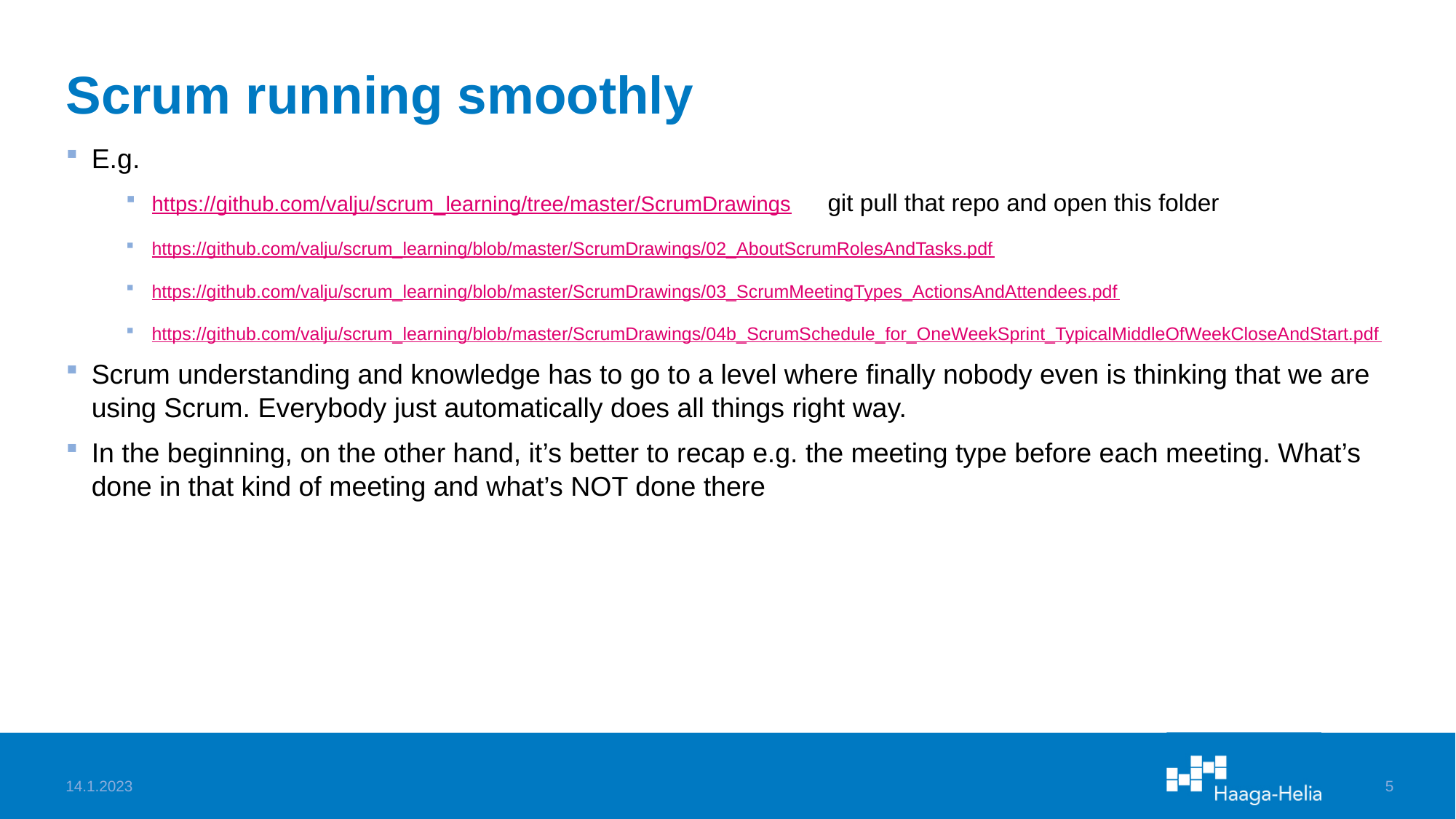

# Scrum running smoothly
E.g.
https://github.com/valju/scrum_learning/tree/master/ScrumDrawings      git pull that repo and open this folder
https://github.com/valju/scrum_learning/blob/master/ScrumDrawings/02_AboutScrumRolesAndTasks.pdf
https://github.com/valju/scrum_learning/blob/master/ScrumDrawings/03_ScrumMeetingTypes_ActionsAndAttendees.pdf
https://github.com/valju/scrum_learning/blob/master/ScrumDrawings/04b_ScrumSchedule_for_OneWeekSprint_TypicalMiddleOfWeekCloseAndStart.pdf
Scrum understanding and knowledge has to go to a level where finally nobody even is thinking that we are using Scrum. Everybody just automatically does all things right way.
In the beginning, on the other hand, it’s better to recap e.g. the meeting type before each meeting. What’s done in that kind of meeting and what’s NOT done there

14.1.2023

5